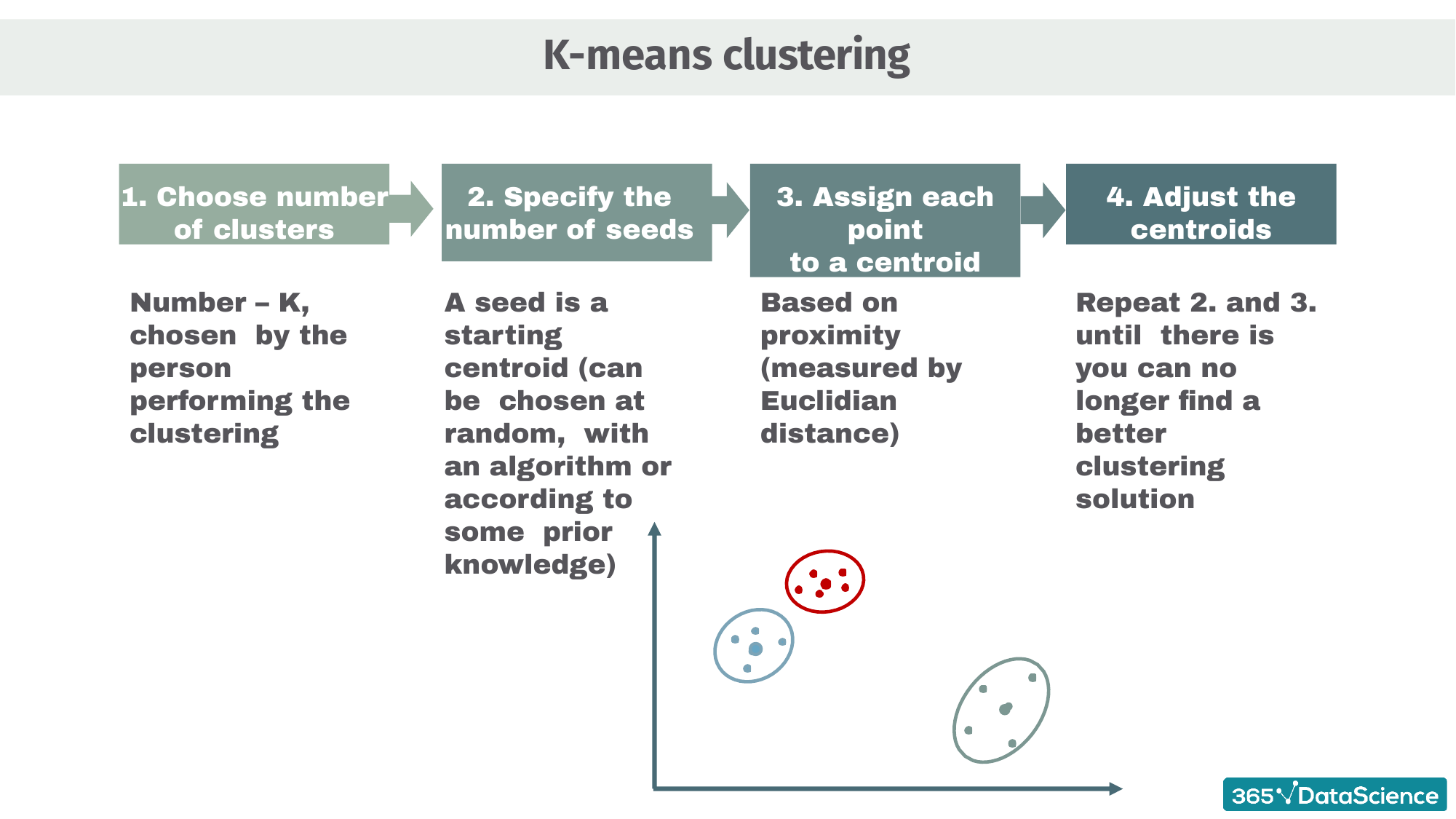

# K-means clustering

1. Choose number
of clusters
2. Specify the
number of seeds
3. Assign each point
to a centroid
4. Adjust the
centroids

Number – K, chosen  by the person  performing the  clustering
A seed is a starting  centroid (can be  chosen at random,  with an algorithm or  according to some  prior knowledge)
Based on proximity  (measured by  Euclidian distance)
Repeat 2. and 3. until  there is you can no  longer find a better  clustering solution